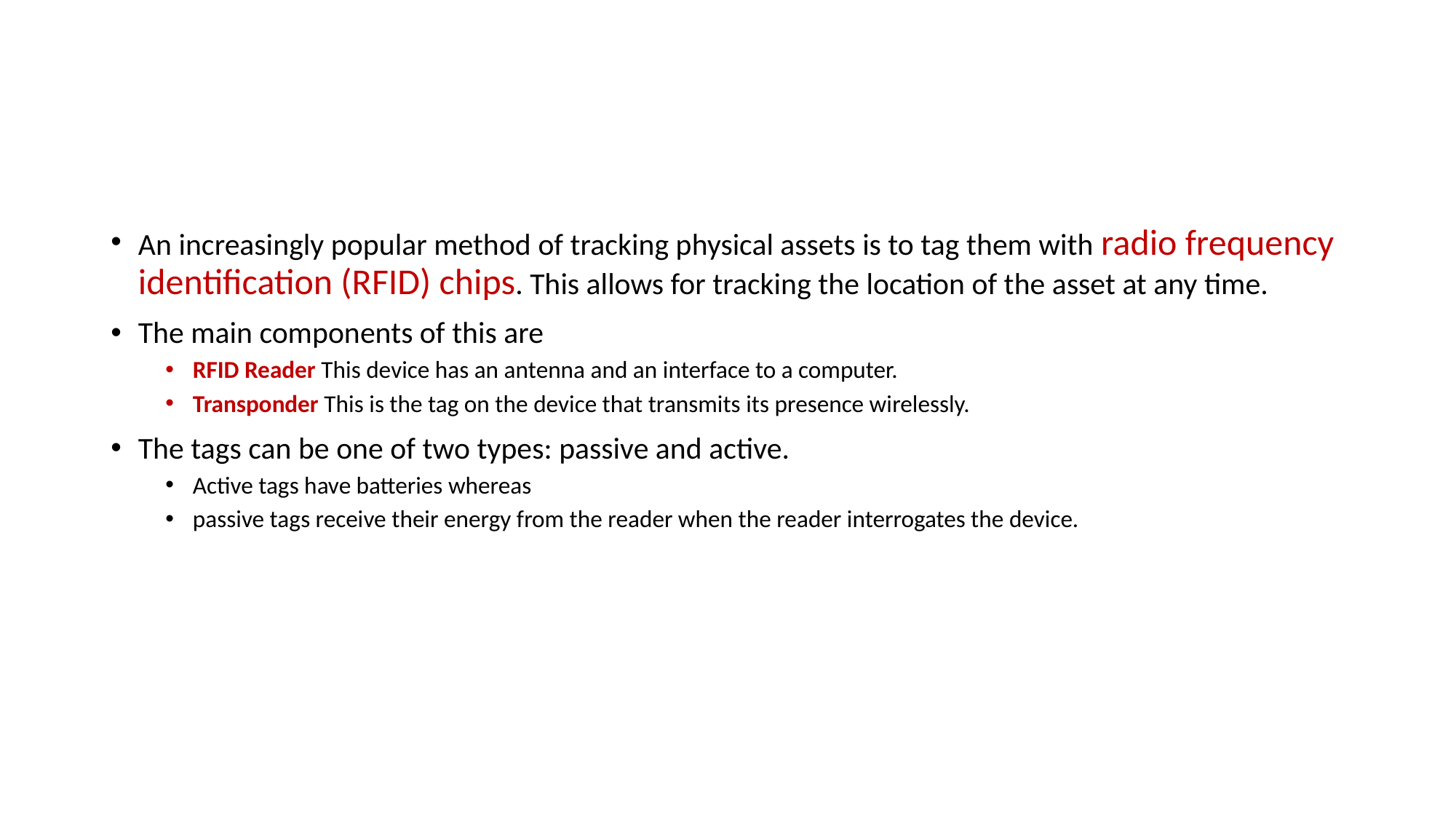

#
An increasingly popular method of tracking physical assets is to tag them with radio frequency identification (RFID) chips. This allows for tracking the location of the asset at any time.
The main components of this are
RFID Reader This device has an antenna and an interface to a computer.
Transponder This is the tag on the device that transmits its presence wirelessly.
The tags can be one of two types: passive and active.
Active tags have batteries whereas
passive tags receive their energy from the reader when the reader interrogates the device.